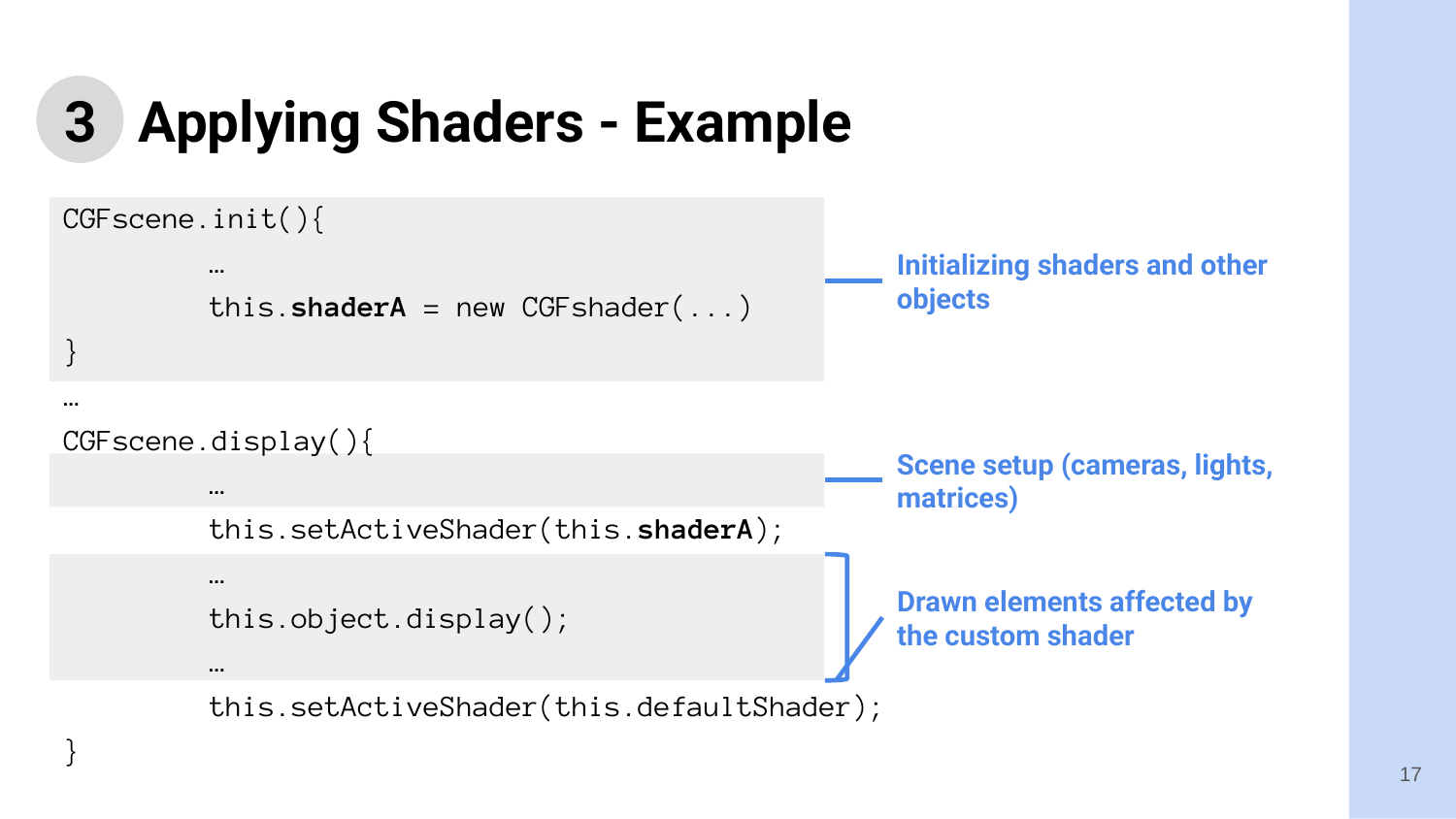

# 3   Applying Shaders - Example

CGFscene.init(){
	…
	this.shaderA = new CGFshader(...)
}
…
CGFscene.display(){
	…
	this.setActiveShader(this.shaderA);
	…
	this.object.display();
	…
	this.setActiveShader(this.defaultShader);
}

Initializing shaders and other objects

Scene setup (cameras, lights, matrices)

Drawn elements affected by the custom shader
17